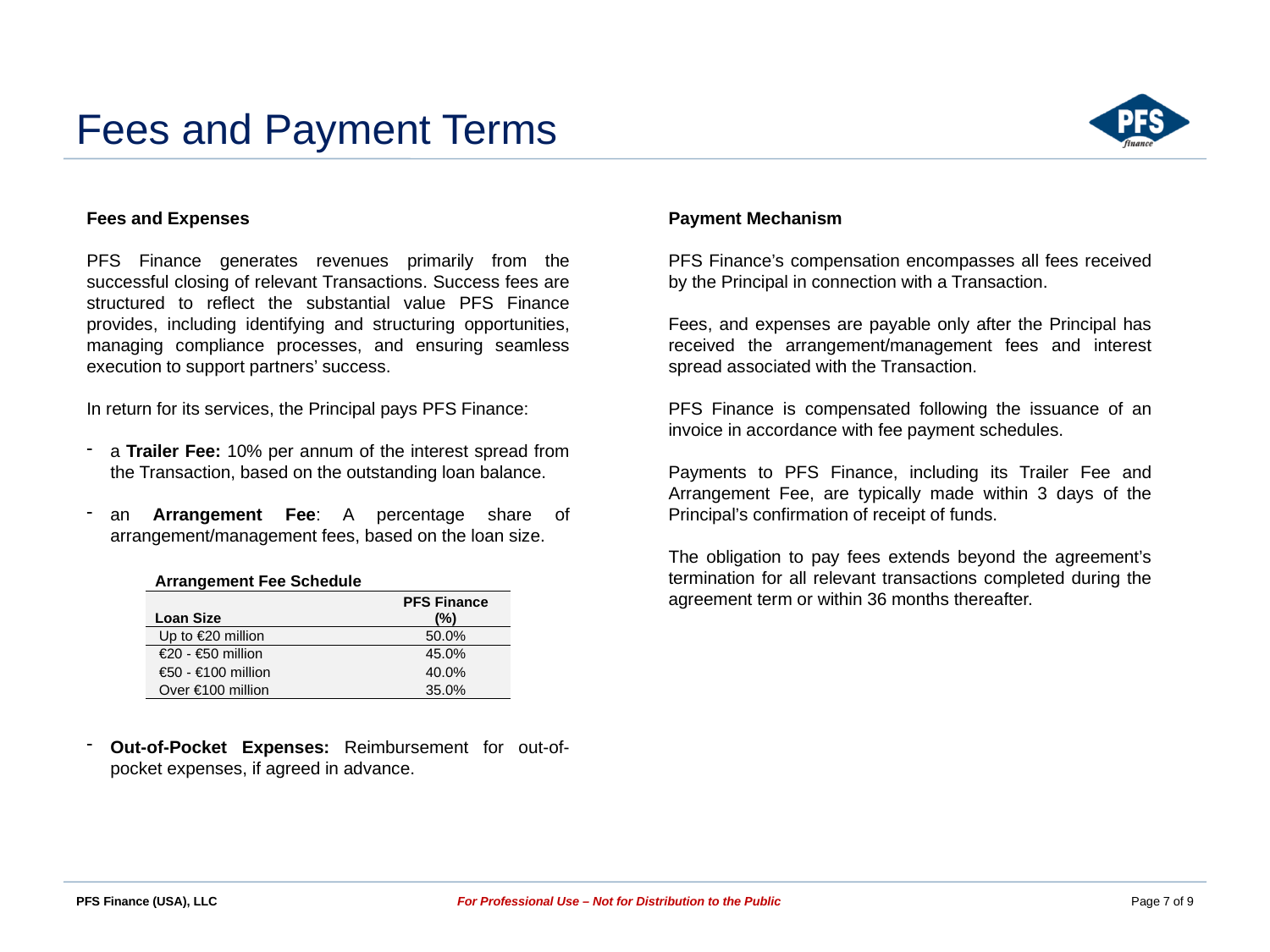

Fees and Payment Terms
Fees and Expenses

PFS Finance generates revenues primarily from the successful closing of relevant Transactions. Success fees are structured to reflect the substantial value PFS Finance provides, including identifying and structuring opportunities, managing compliance processes, and ensuring seamless execution to support partners’ success.

In return for its services, the Principal pays PFS Finance:

a Trailer Fee: 10% per annum of the interest spread from the Transaction, based on the outstanding loan balance.

an Arrangement Fee: A percentage share of arrangement/management fees, based on the loan size.

Out-of-Pocket Expenses: Reimbursement for out-of-pocket expenses, if agreed in advance.

Payment Mechanism

PFS Finance’s compensation encompasses all fees received by the Principal in connection with a Transaction.

Fees, and expenses are payable only after the Principal has received the arrangement/management fees and interest spread associated with the Transaction.

PFS Finance is compensated following the issuance of an invoice in accordance with fee payment schedules.

Payments to PFS Finance, including its Trailer Fee and Arrangement Fee, are typically made within 3 days of the Principal’s confirmation of receipt of funds.

The obligation to pay fees extends beyond the agreement’s termination for all relevant transactions completed during the agreement term or within 36 months thereafter.
| Arrangement Fee Schedule |  |
| --- | --- |
| Loan Size | PFS Finance (%) |
| Up to €20 million | 50.0% |
| €20 - €50 million | 45.0% |
| €50 - €100 million | 40.0% |
| Over €100 million | 35.0% |
| PFS Finance (USA), LLC | For Professional Use – Not for Distribution to the Public | Page 7 of 9 |
| --- | --- | --- |